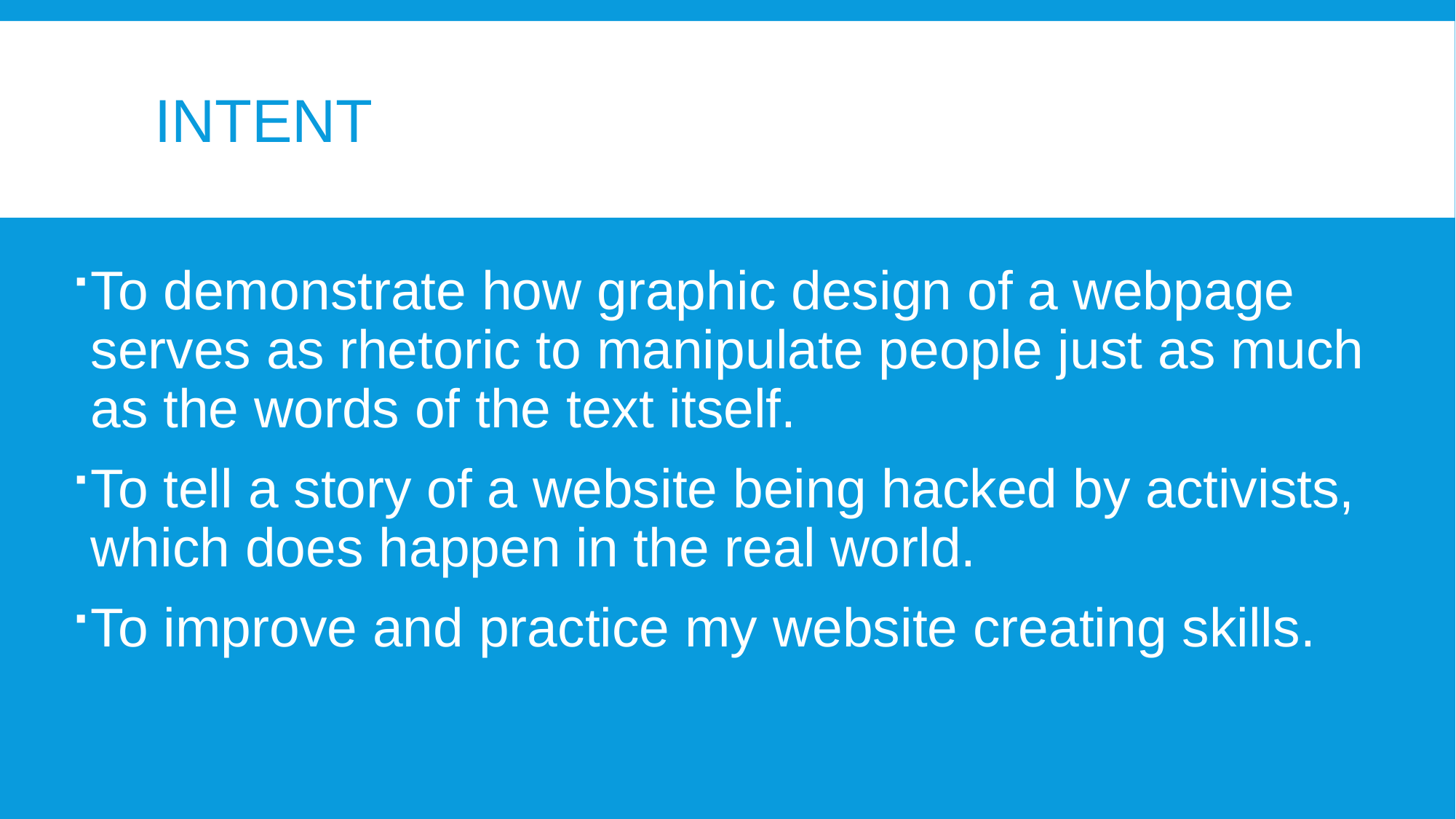

# Intent
To demonstrate how graphic design of a webpage serves as rhetoric to manipulate people just as much as the words of the text itself.
To tell a story of a website being hacked by activists, which does happen in the real world.
To improve and practice my website creating skills.